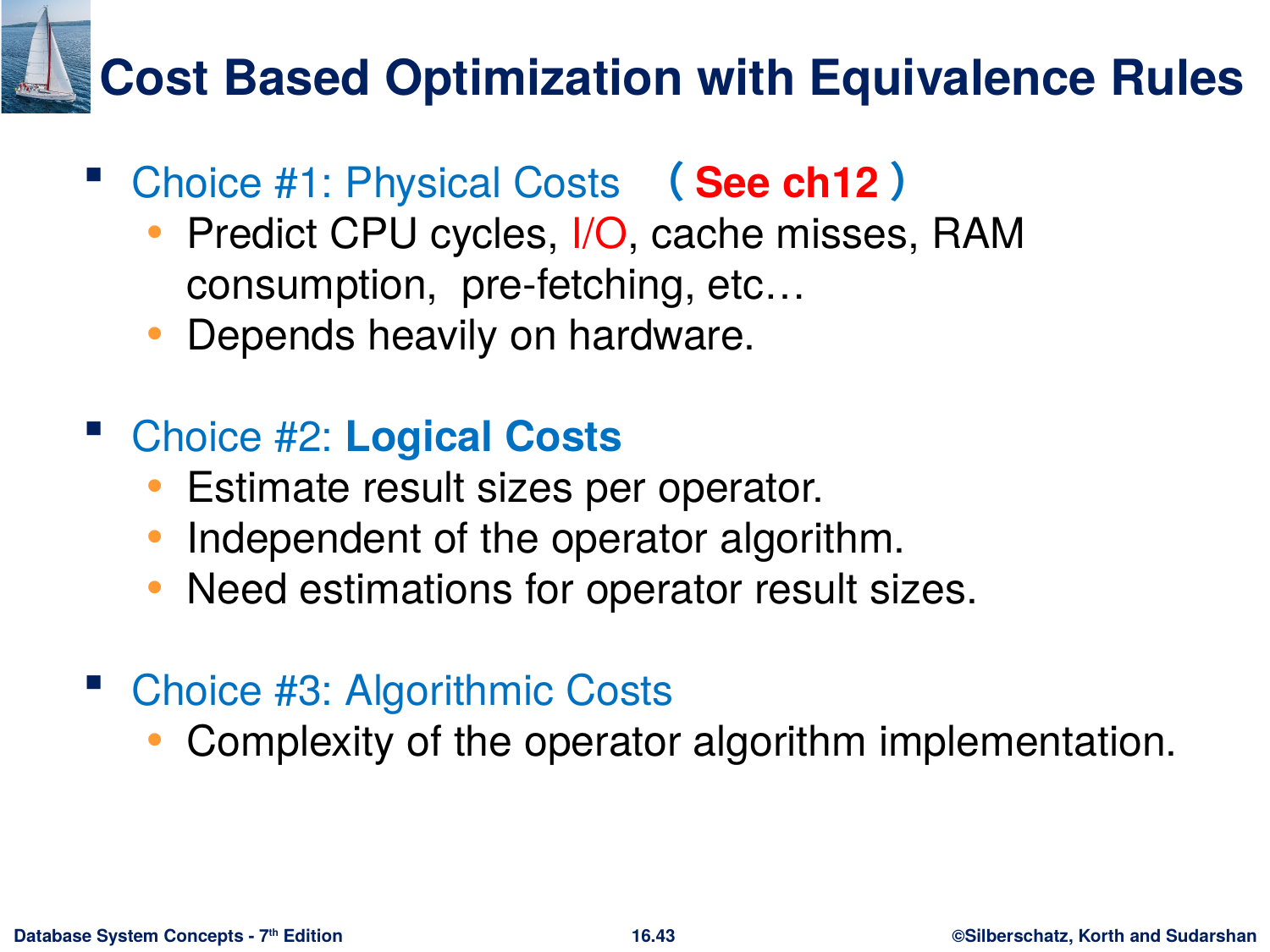

# Cost Based Optimization with Equivalence Rules
Choice #1: Physical Costs （See ch12）
Predict CPU cycles, I/O, cache misses, RAM consumption,  pre-fetching, etc…
Depends heavily on hardware.

Choice #2: Logical Costs
Estimate result sizes per operator.
Independent of the operator algorithm.
Need estimations for operator result sizes.

Choice #3: Algorithmic Costs
Complexity of the operator algorithm implementation.